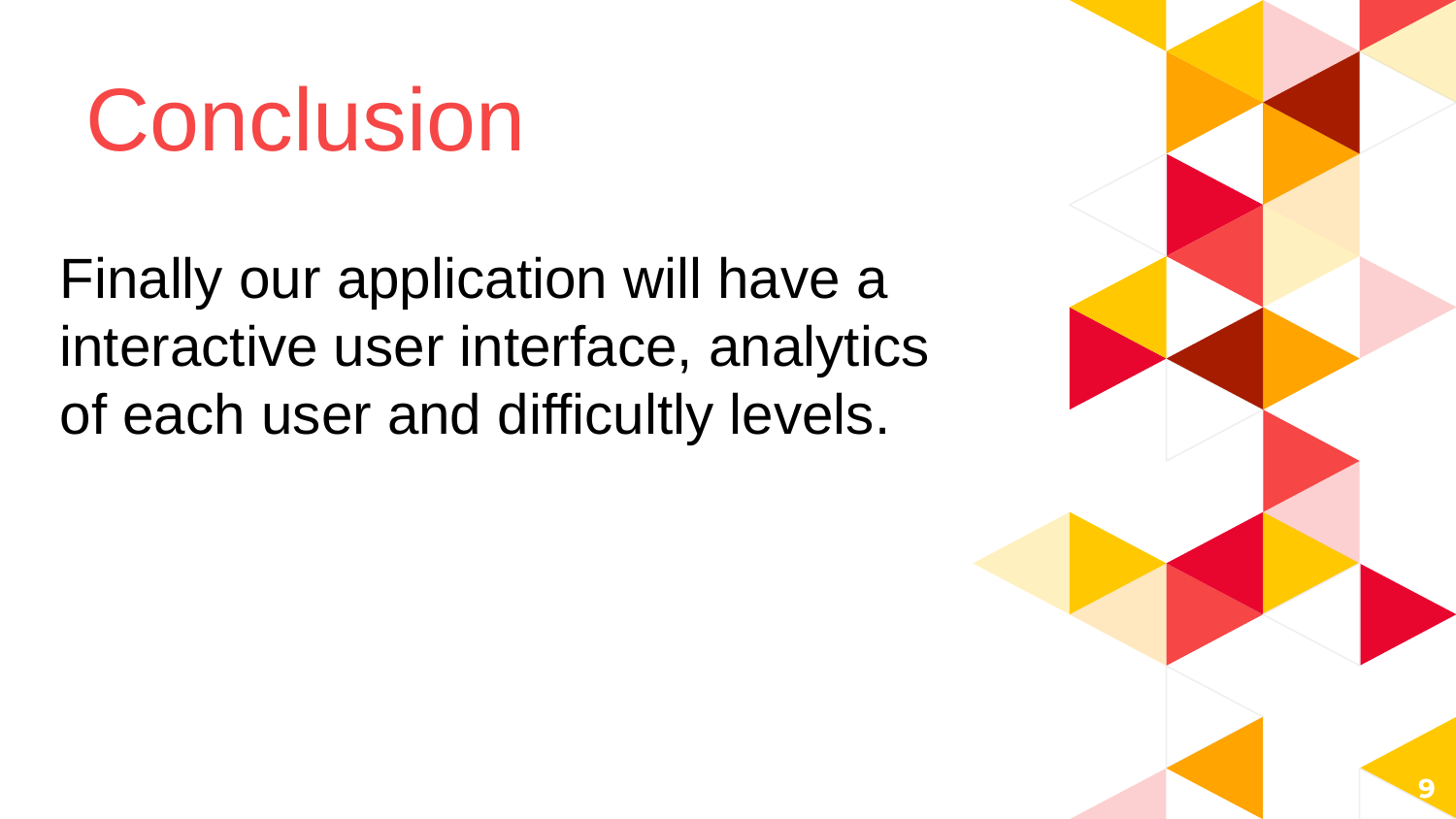

Conclusion
Finally our application will have a interactive user interface, analytics of each user and difficultly levels.
9
9